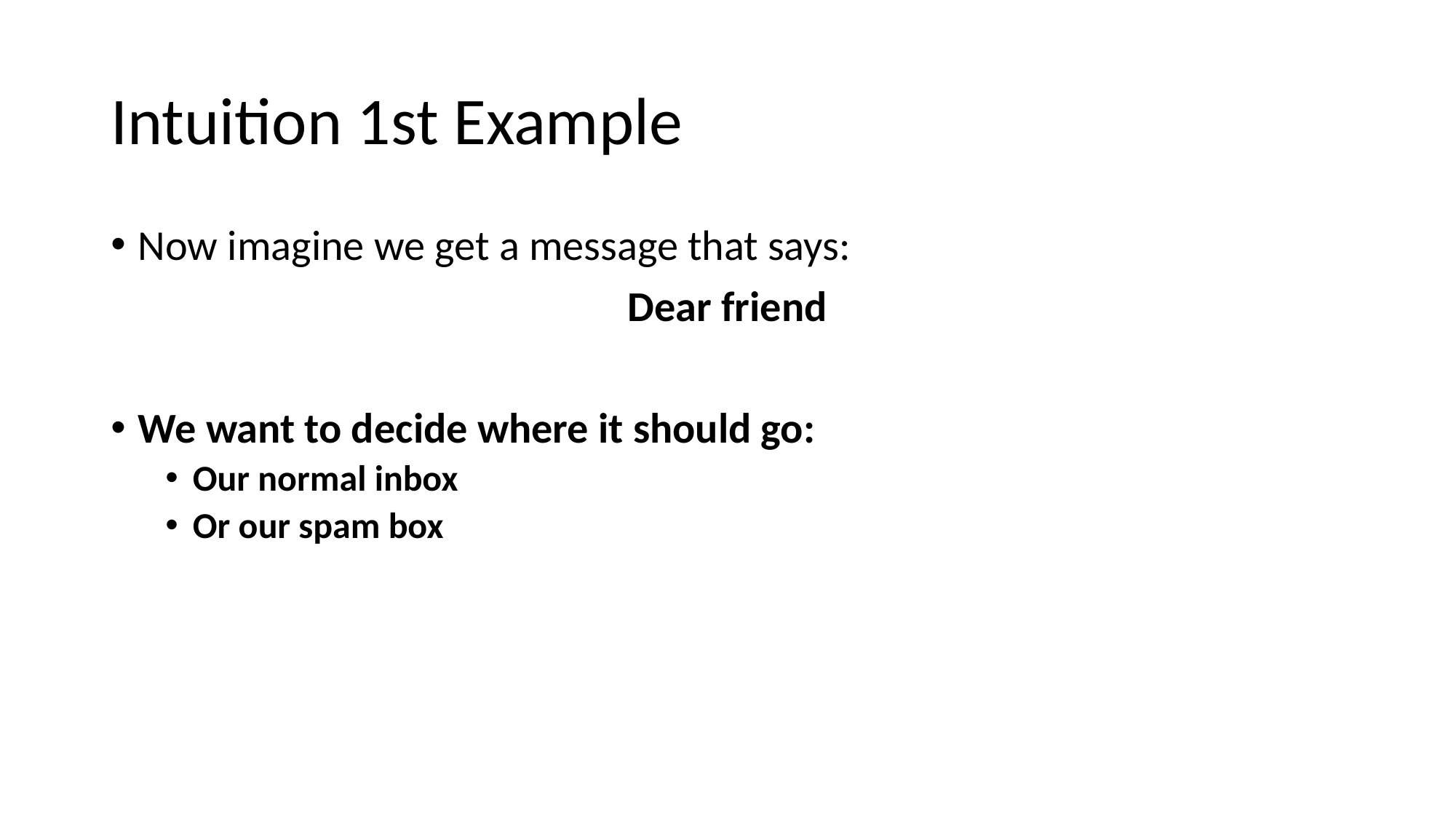

# Intuition 1st Example
Now imagine we get a message that says:
Dear friend

We want to decide where it should go:
Our normal inbox
Or our spam box